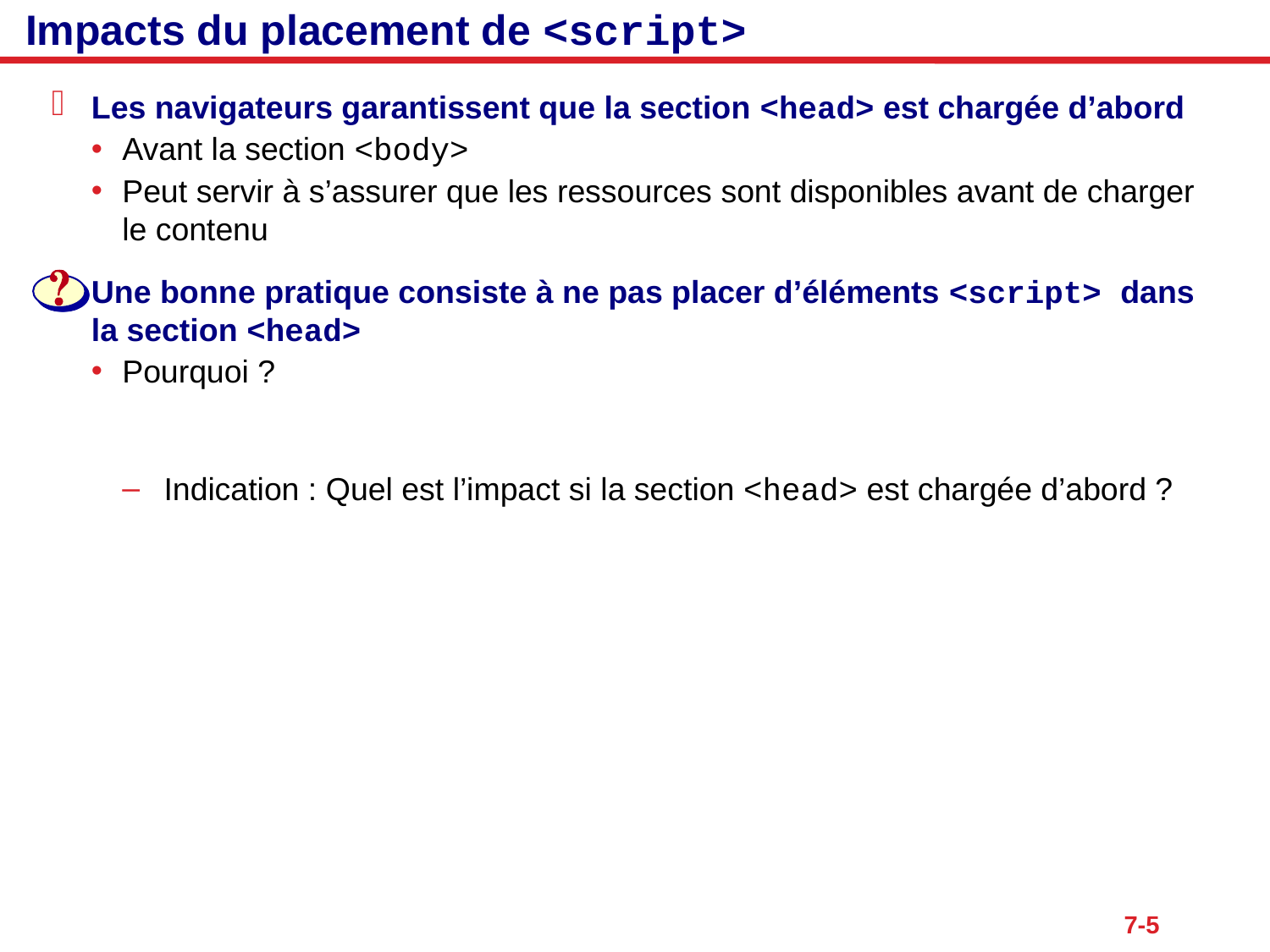

# Impacts du placement de <script>
Les navigateurs garantissent que la section <head> est chargée d’abord
Avant la section <body>
Peut servir à s’assurer que les ressources sont disponibles avant de charger le contenu
Une bonne pratique consiste à ne pas placer d’éléments <script> dans la section <head>
Pourquoi ?
 Indication : Quel est l’impact si la section <head> est chargée d’abord ?